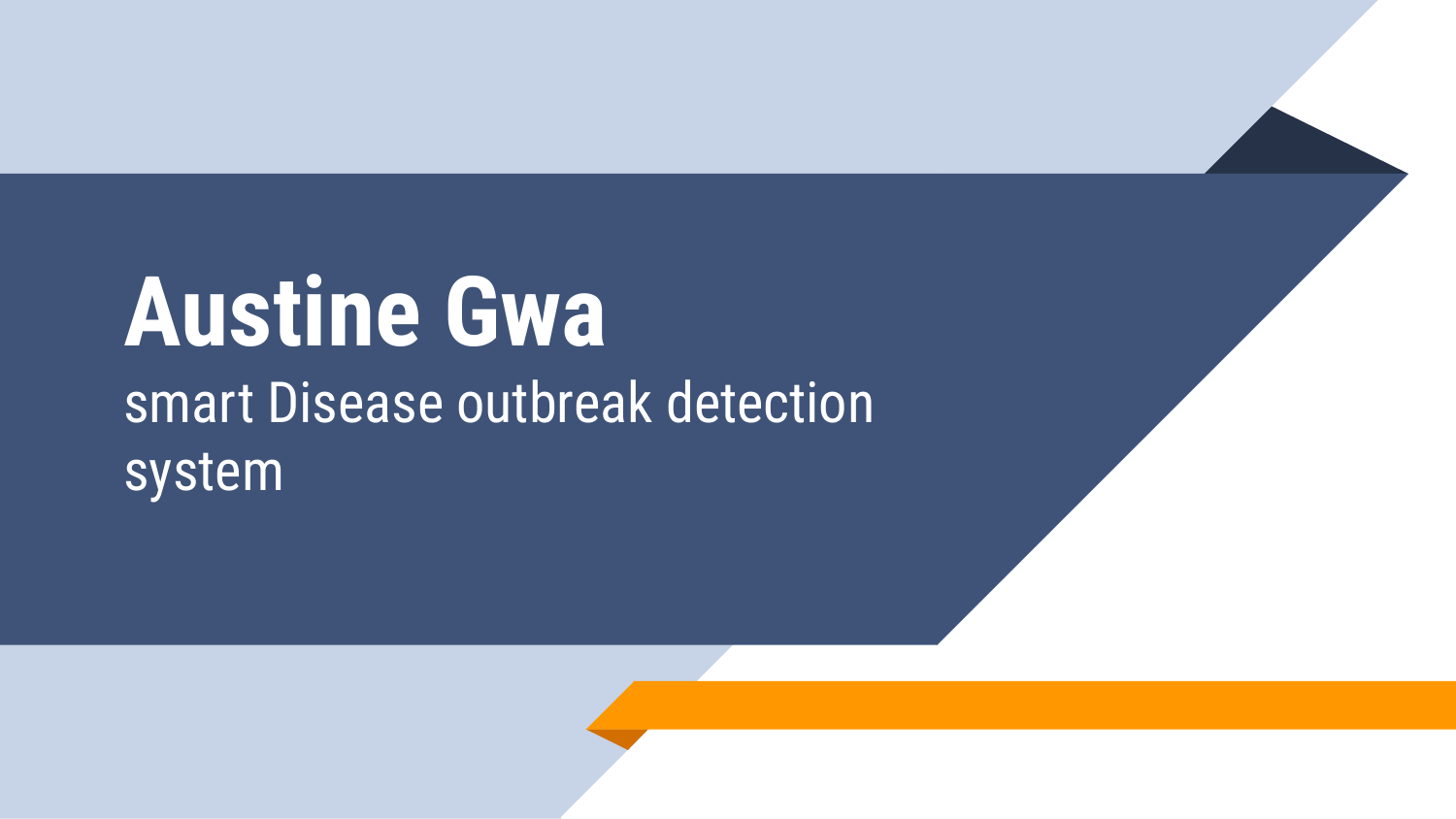

# Austine Gwa smart Disease outbreak detection system